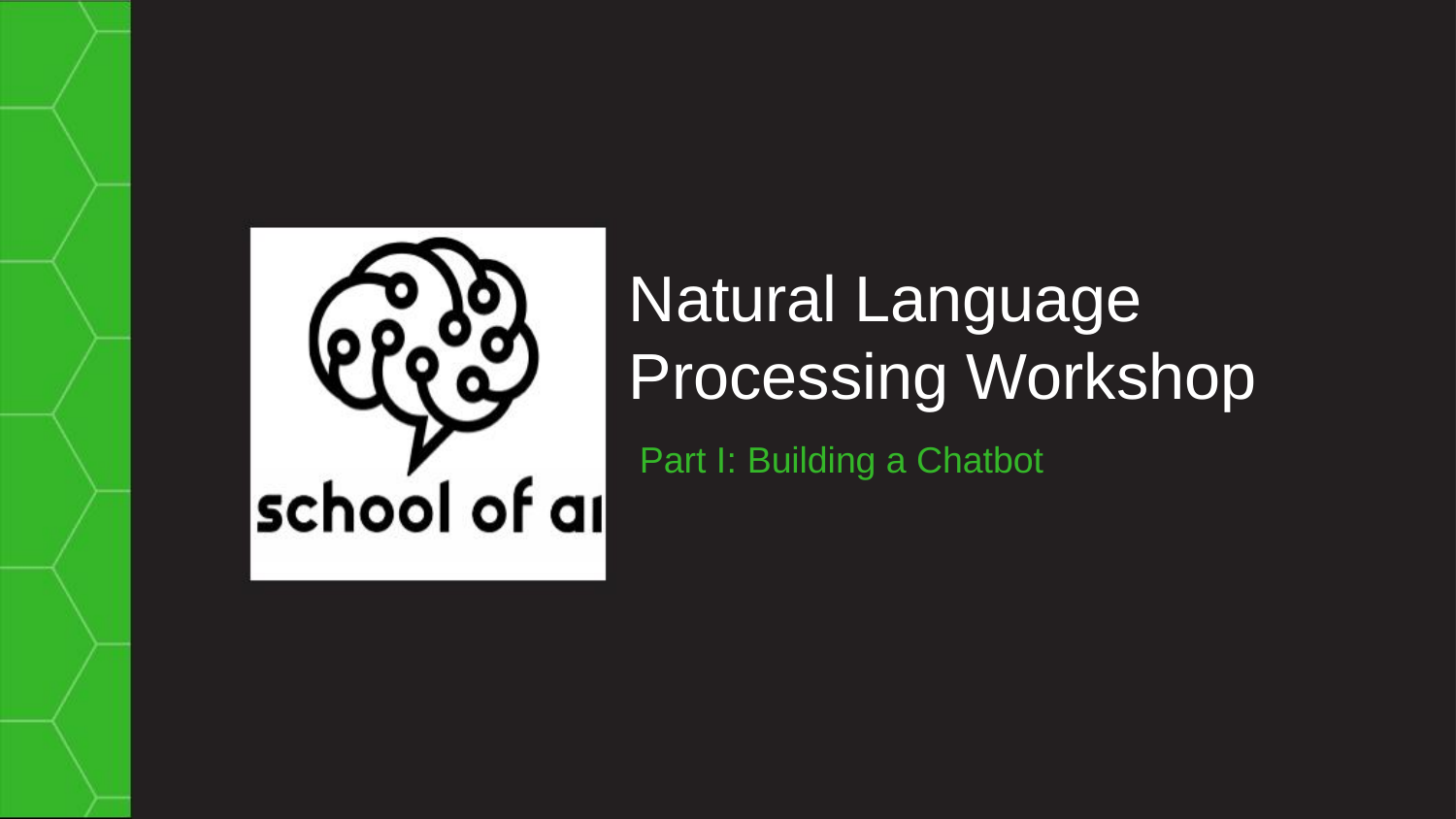

Natural Language Processing Workshop
Part I: Building a Chatbot